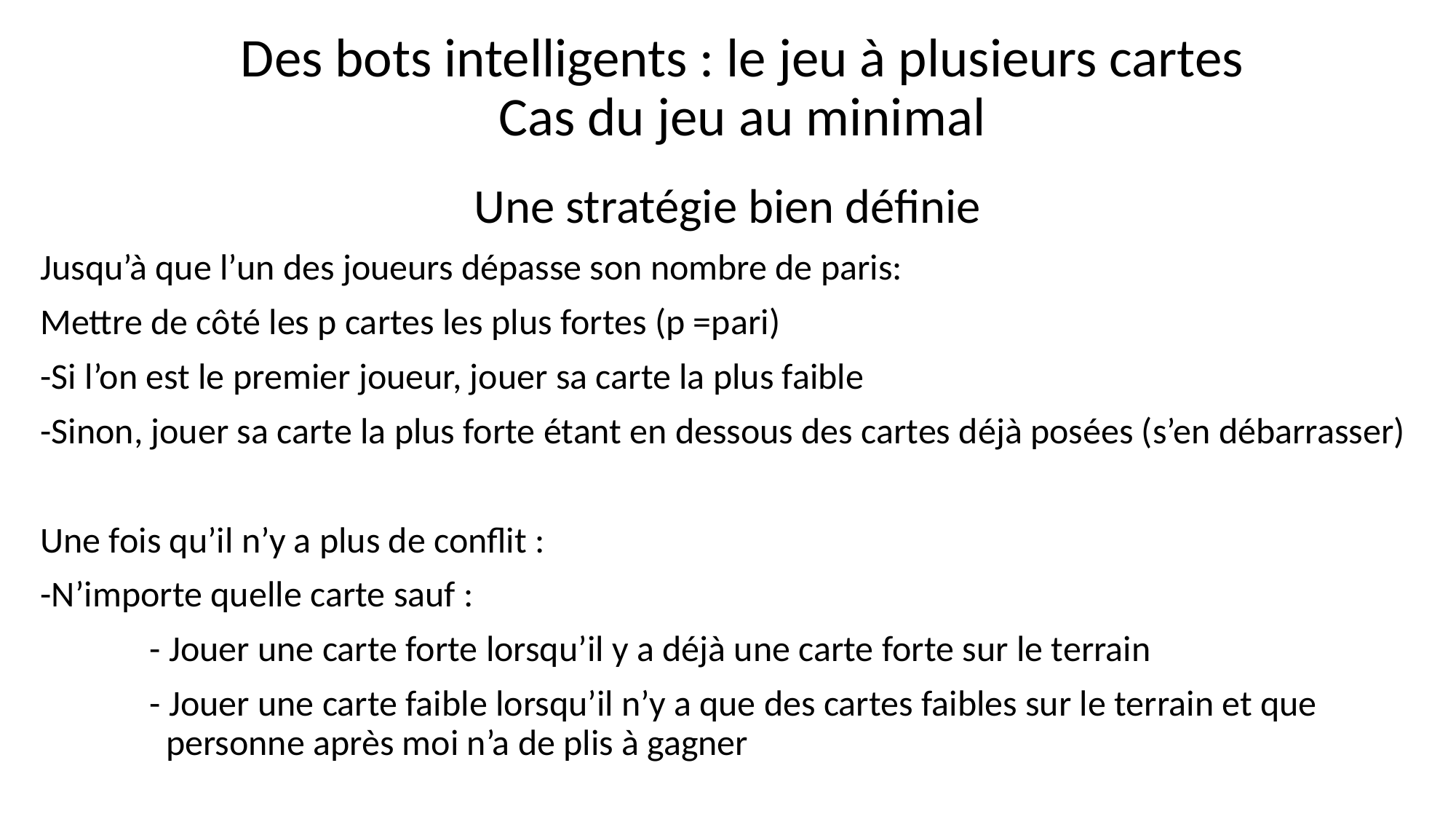

Des bots intelligents : le jeu à plusieurs cartes
Cas du jeu au minimal
Une stratégie bien définie
Jusqu’à que l’un des joueurs dépasse son nombre de paris:
Mettre de côté les p cartes les plus fortes (p =pari)
-Si l’on est le premier joueur, jouer sa carte la plus faible
-Sinon, jouer sa carte la plus forte étant en dessous des cartes déjà posées (s’en débarrasser)

Une fois qu’il n’y a plus de conflit :
-N’importe quelle carte sauf :
	- Jouer une carte forte lorsqu’il y a déjà une carte forte sur le terrain
	- Jouer une carte faible lorsqu’il n’y a que des cartes faibles sur le terrain et que 	 	  personne après moi n’a de plis à gagner